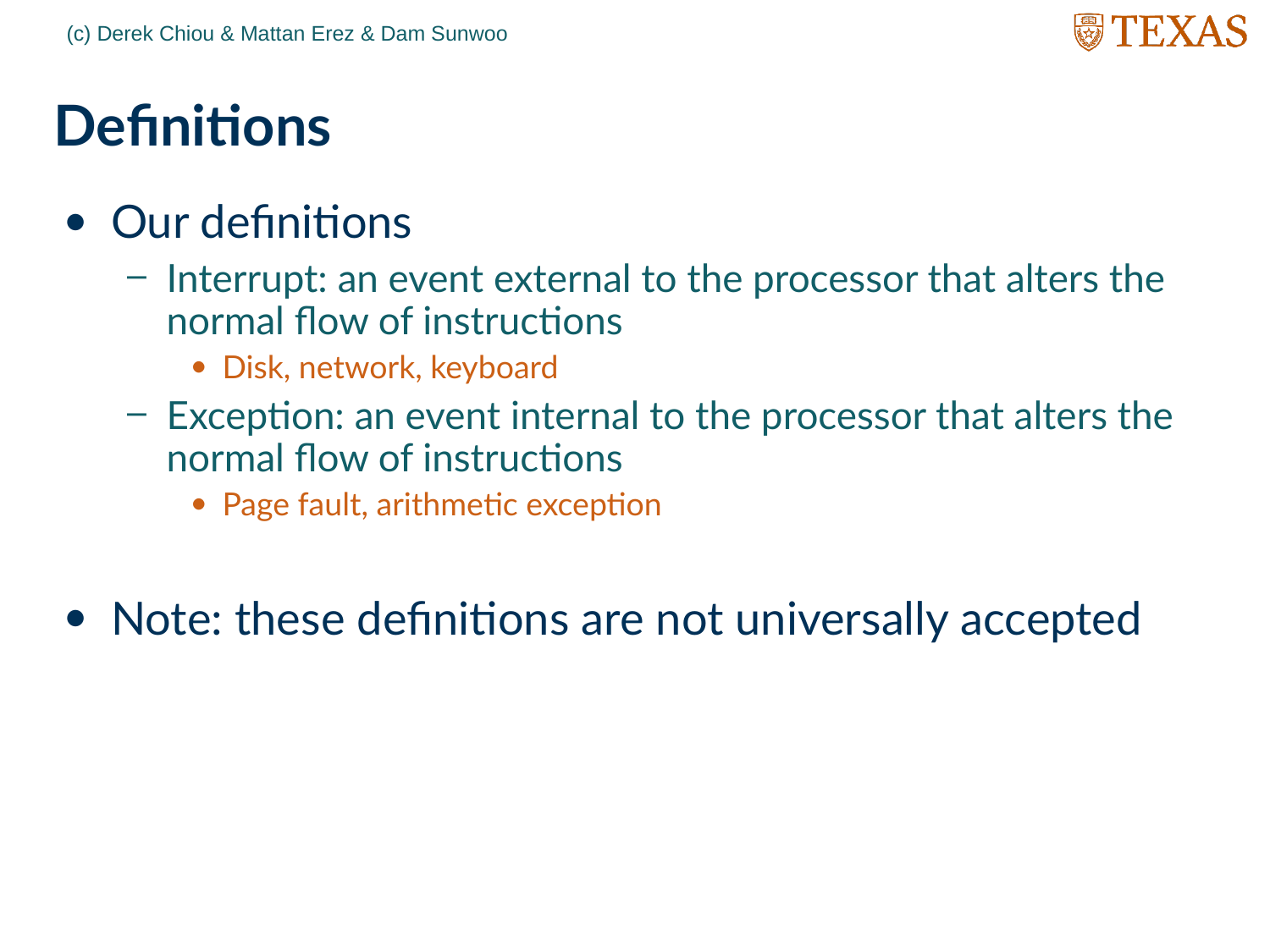

(c) Derek Chiou & Mattan Erez & Dam Sunwoo
# Definitions
Our definitions
Interrupt: an event external to the processor that alters the normal flow of instructions
Disk, network, keyboard
Exception: an event internal to the processor that alters the normal flow of instructions
Page fault, arithmetic exception

Note: these definitions are not universally accepted